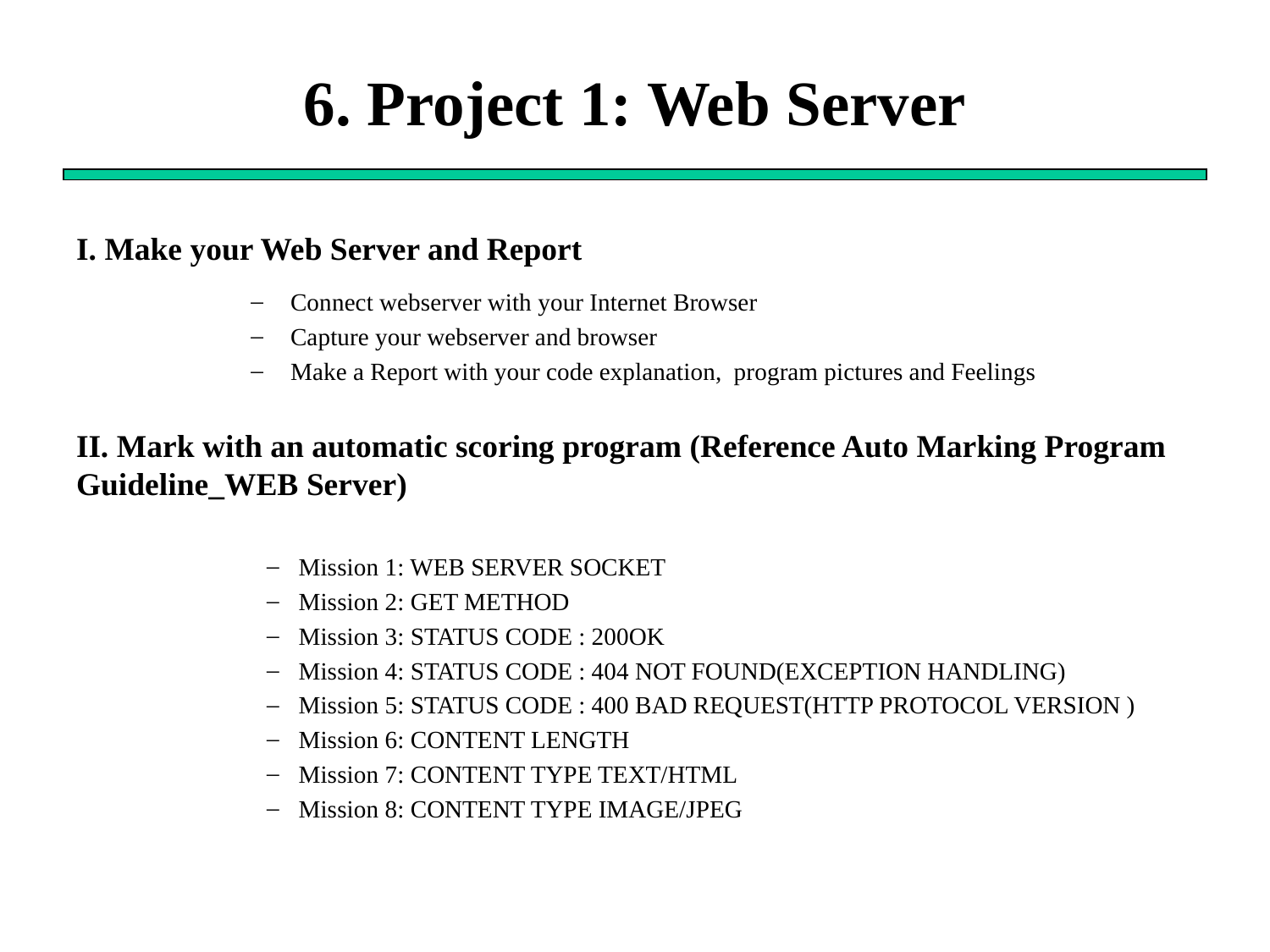

# 6. Project 1: Web Server
I. Make your Web Server and Report

Connect webserver with your Internet Browser
Capture your webserver and browser
Make a Report with your code explanation,  program pictures and Feelings

II. Mark with an automatic scoring program (Reference Auto Marking Program Guideline_WEB Server)

Mission 1: WEB SERVER SOCKET
Mission 2: GET METHOD
Mission 3: STATUS CODE : 200OK
Mission 4: STATUS CODE : 404 NOT FOUND(EXCEPTION HANDLING)
Mission 5: STATUS CODE : 400 BAD REQUEST(HTTP PROTOCOL VERSION )
Mission 6: CONTENT LENGTH
Mission 7: CONTENT TYPE TEXT/HTML
Mission 8: CONTENT TYPE IMAGE/JPEG